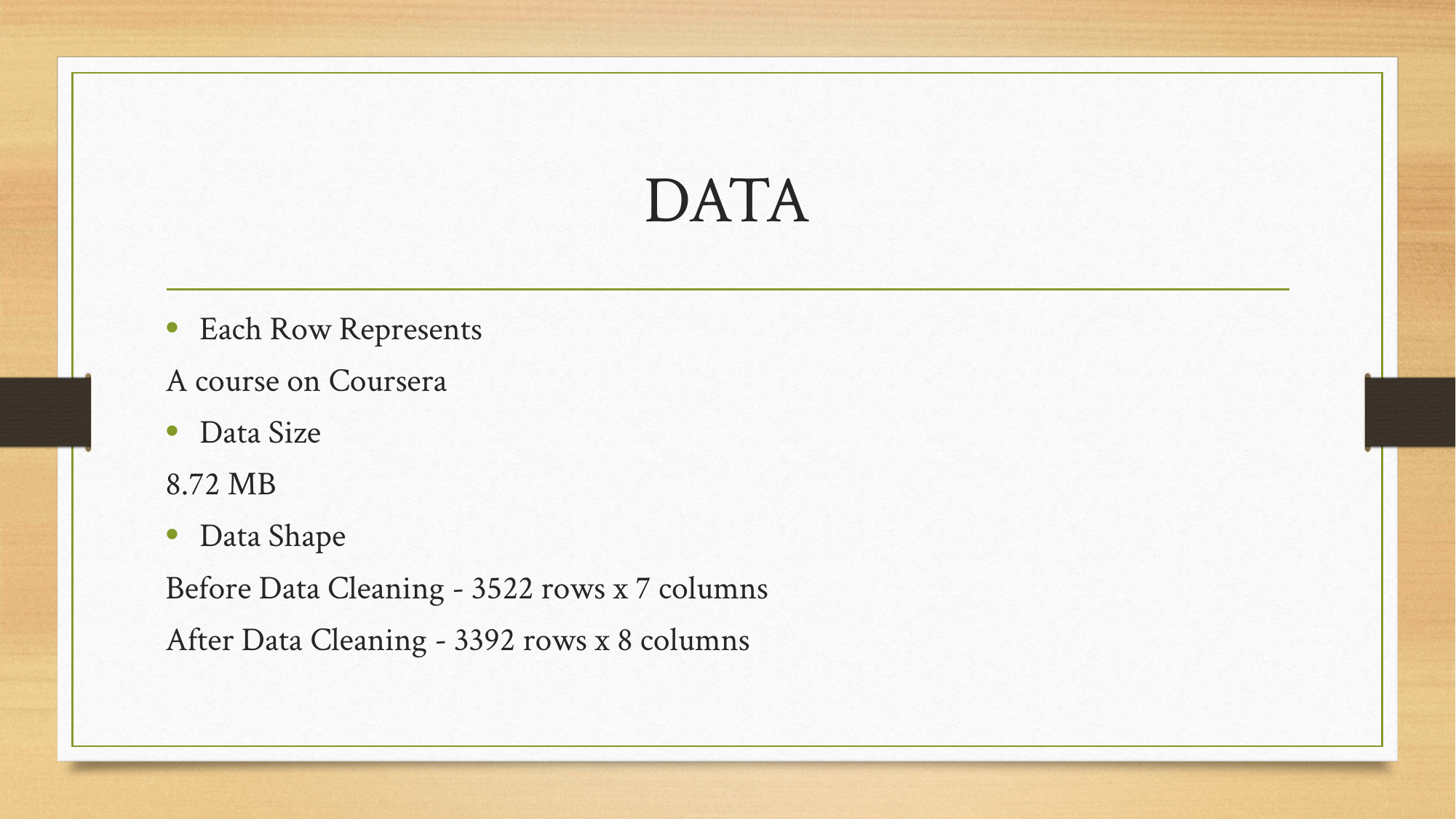

# DATA
Each Row Represents
A course on Coursera
Data Size
8.72 MB
Data Shape
Before Data Cleaning - 3522 rows x 7 columns
After Data Cleaning - 3392 rows x 8 columns